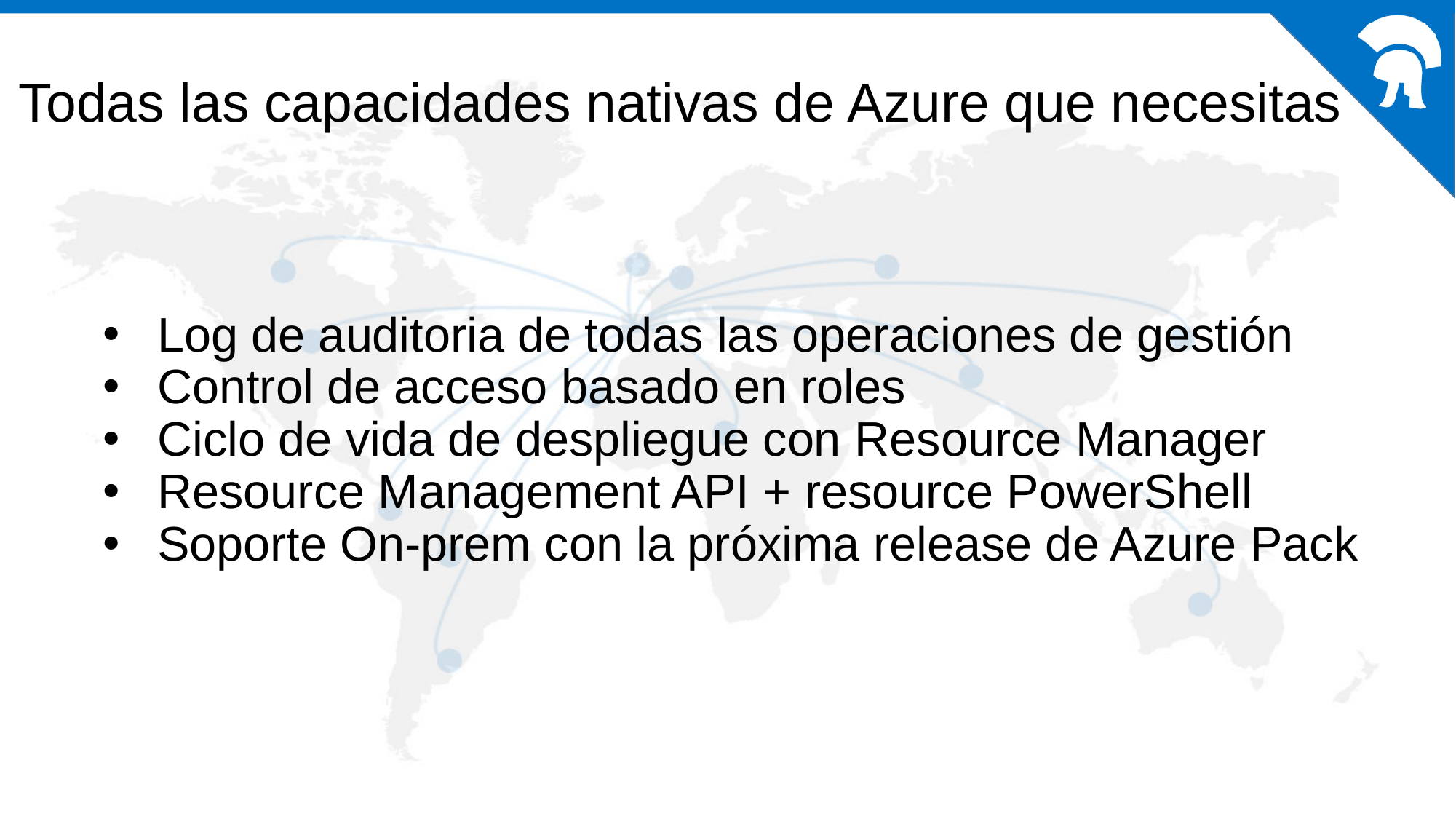

Todas las capacidades nativas de Azure que necesitas
Log de auditoria de todas las operaciones de gestión
Control de acceso basado en roles
Ciclo de vida de despliegue con Resource Manager
Resource Management API + resource PowerShell
Soporte On-prem con la próxima release de Azure Pack